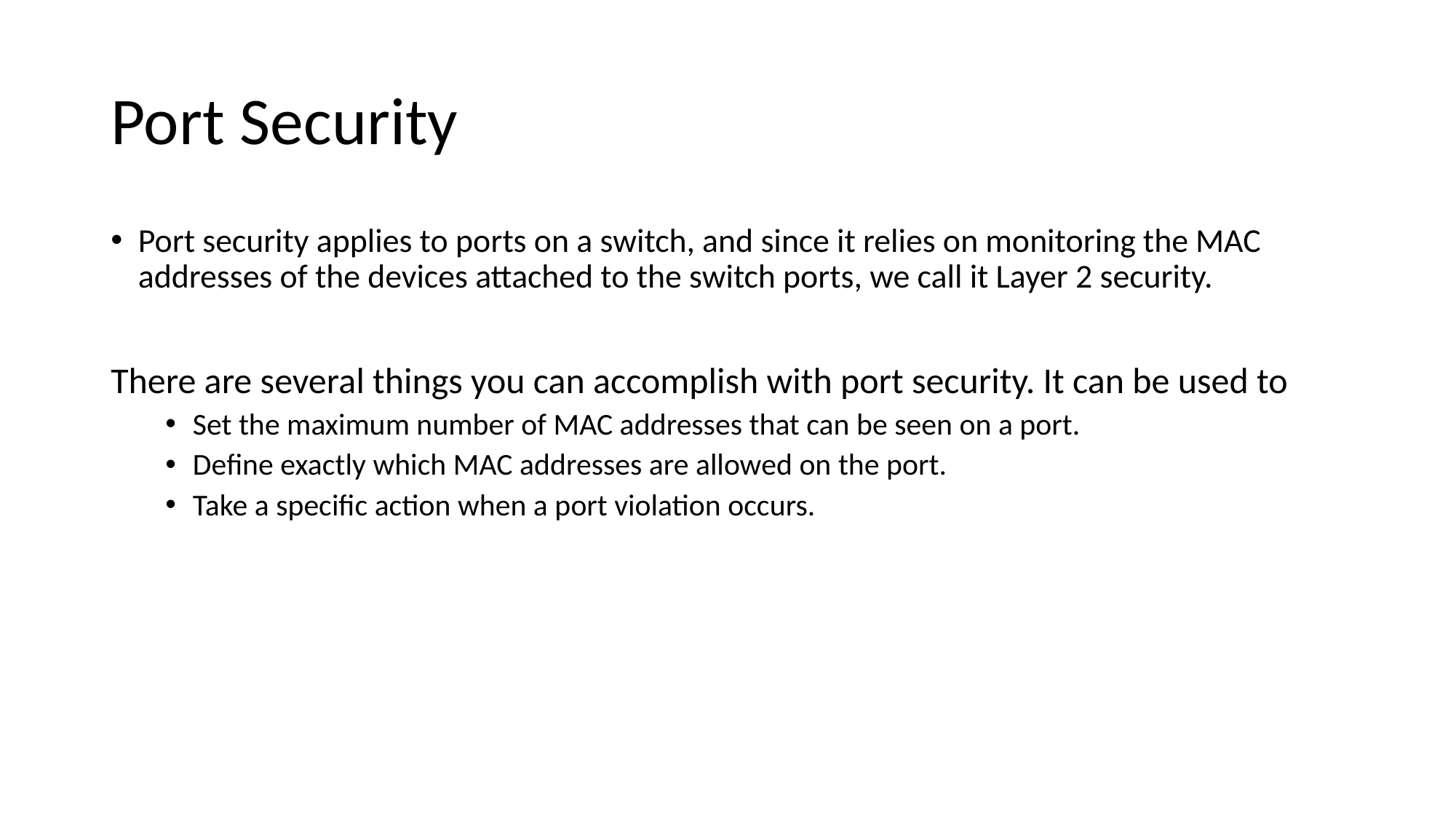

# Port Security
Port security applies to ports on a switch, and since it relies on monitoring the MAC addresses of the devices attached to the switch ports, we call it Layer 2 security.

There are several things you can accomplish with port security. It can be used to
Set the maximum number of MAC addresses that can be seen on a port.
Define exactly which MAC addresses are allowed on the port.
Take a specific action when a port violation occurs.